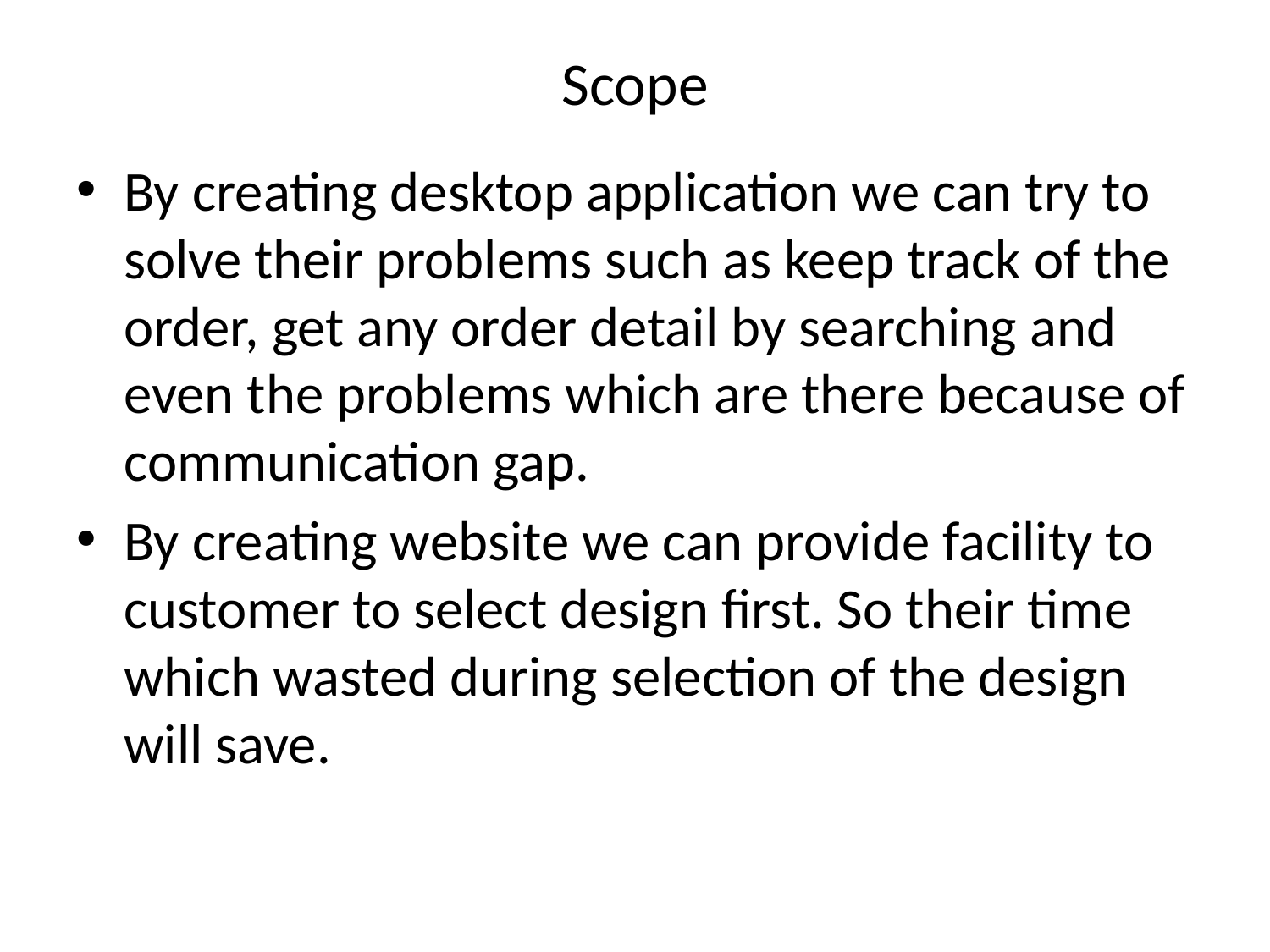

# Scope
By creating desktop application we can try to solve their problems such as keep track of the order, get any order detail by searching and even the problems which are there because of communication gap.
By creating website we can provide facility to customer to select design first. So their time which wasted during selection of the design will save.